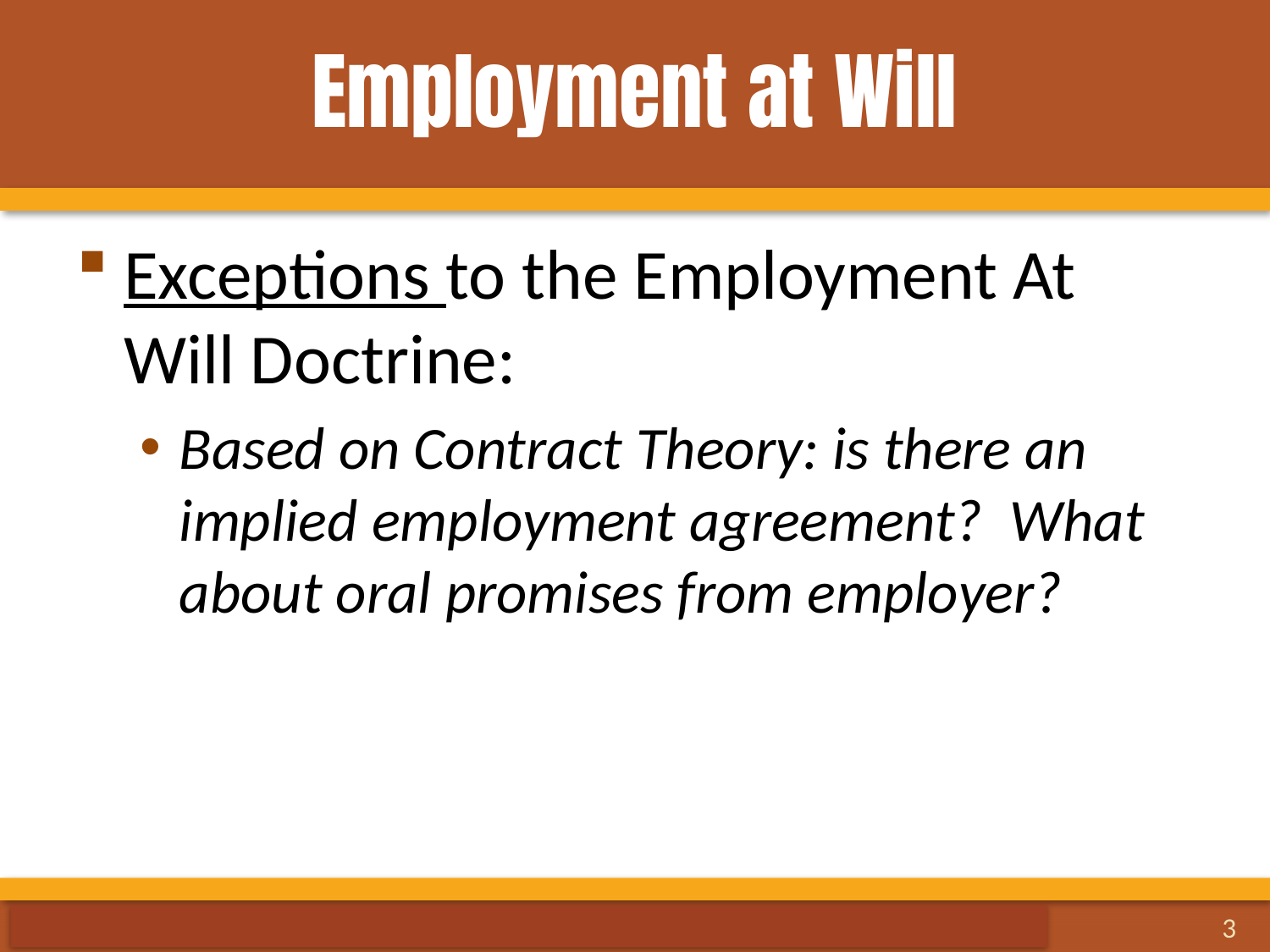

# Employment at Will
Exceptions to the Employment At Will Doctrine:
Based on Contract Theory: is there an implied employment agreement?  What about oral promises from employer?

3